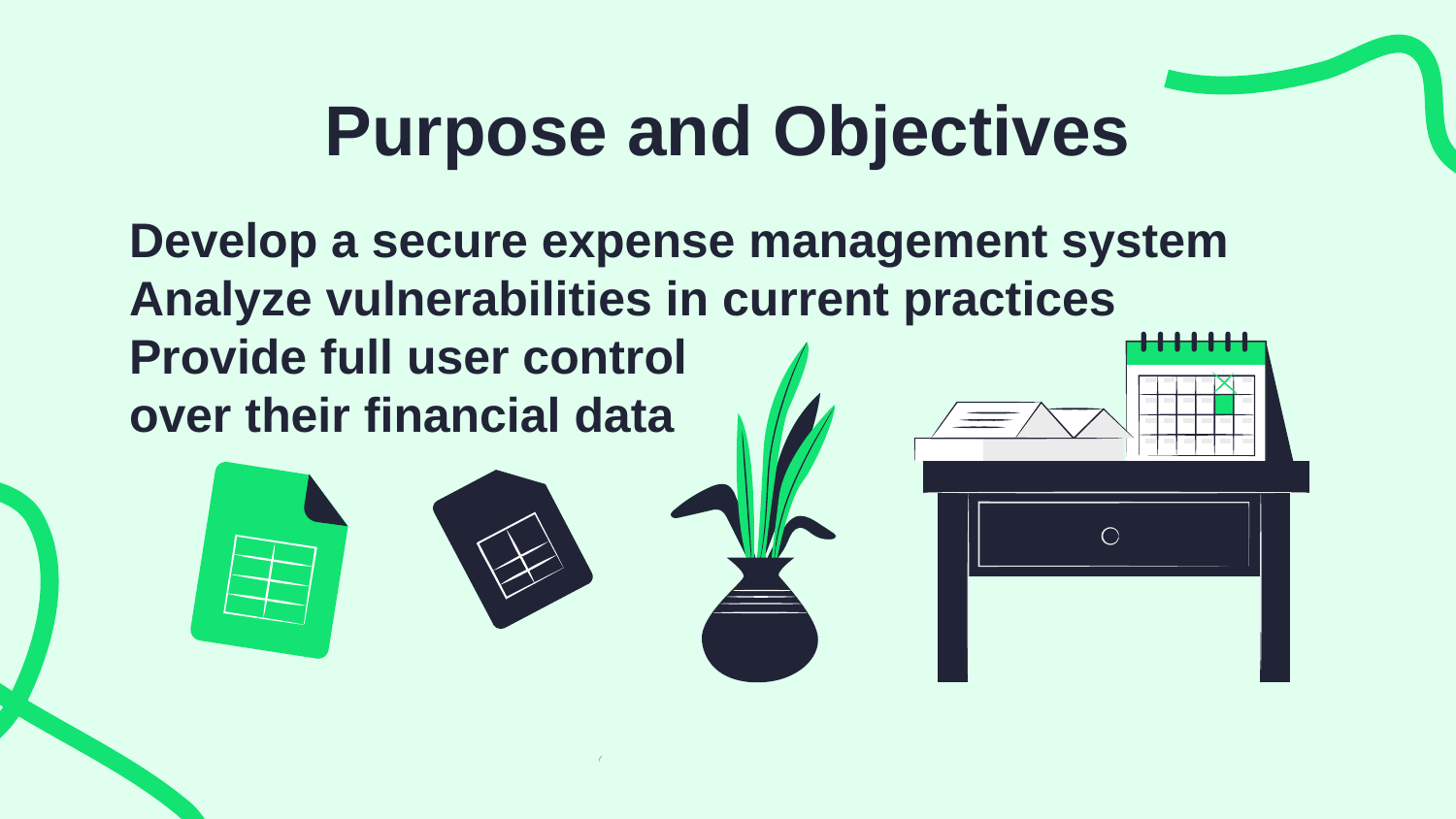

# Purpose and Objectives
Develop a secure expense management system
Analyze vulnerabilities in current practices
Provide full user control
over their financial data